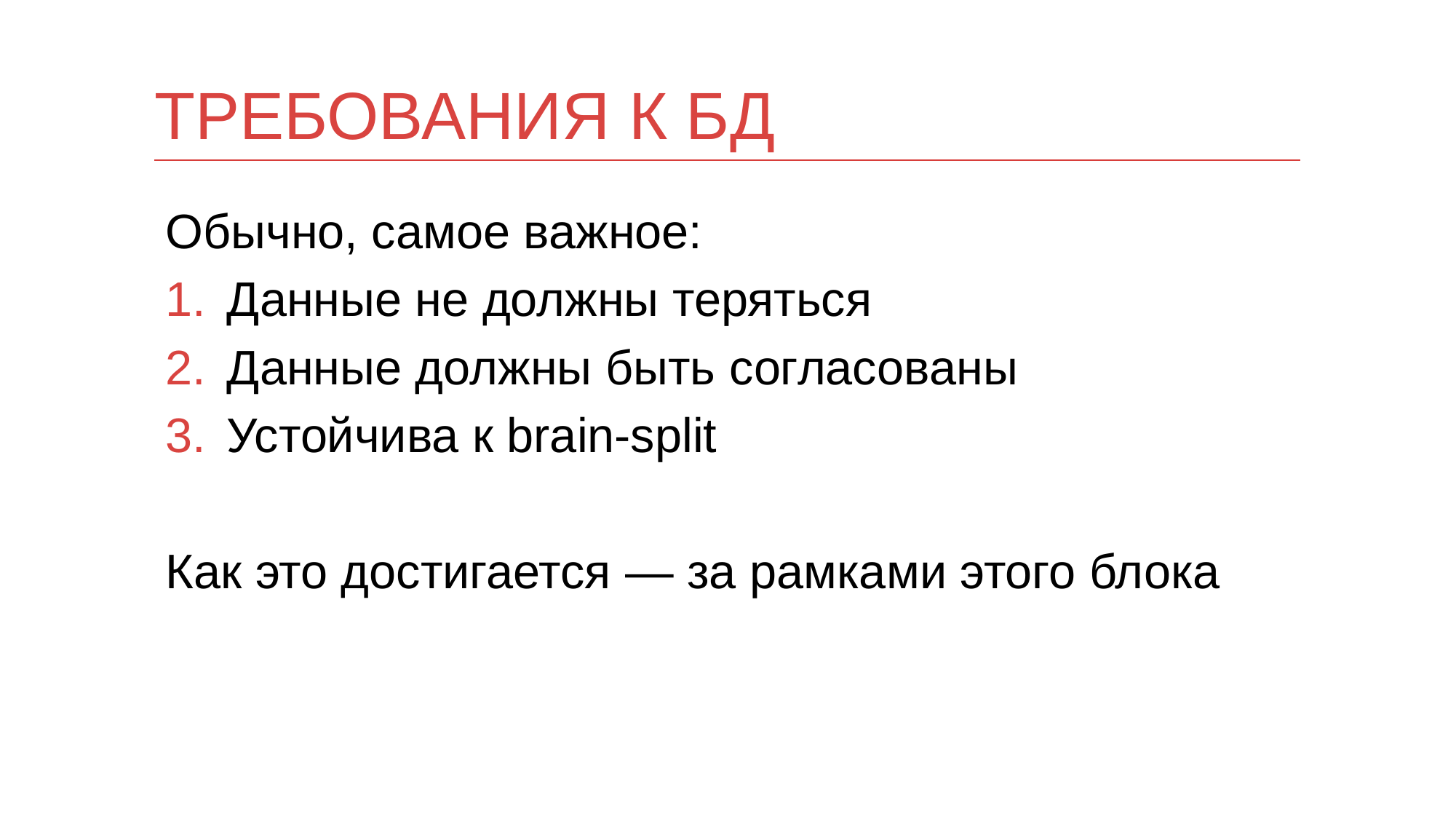

# Требования к бд
Обычно, самое важное:
Данные не должны теряться
Данные должны быть согласованы
Устойчива к brain-split

Как это достигается — за рамками этого блока